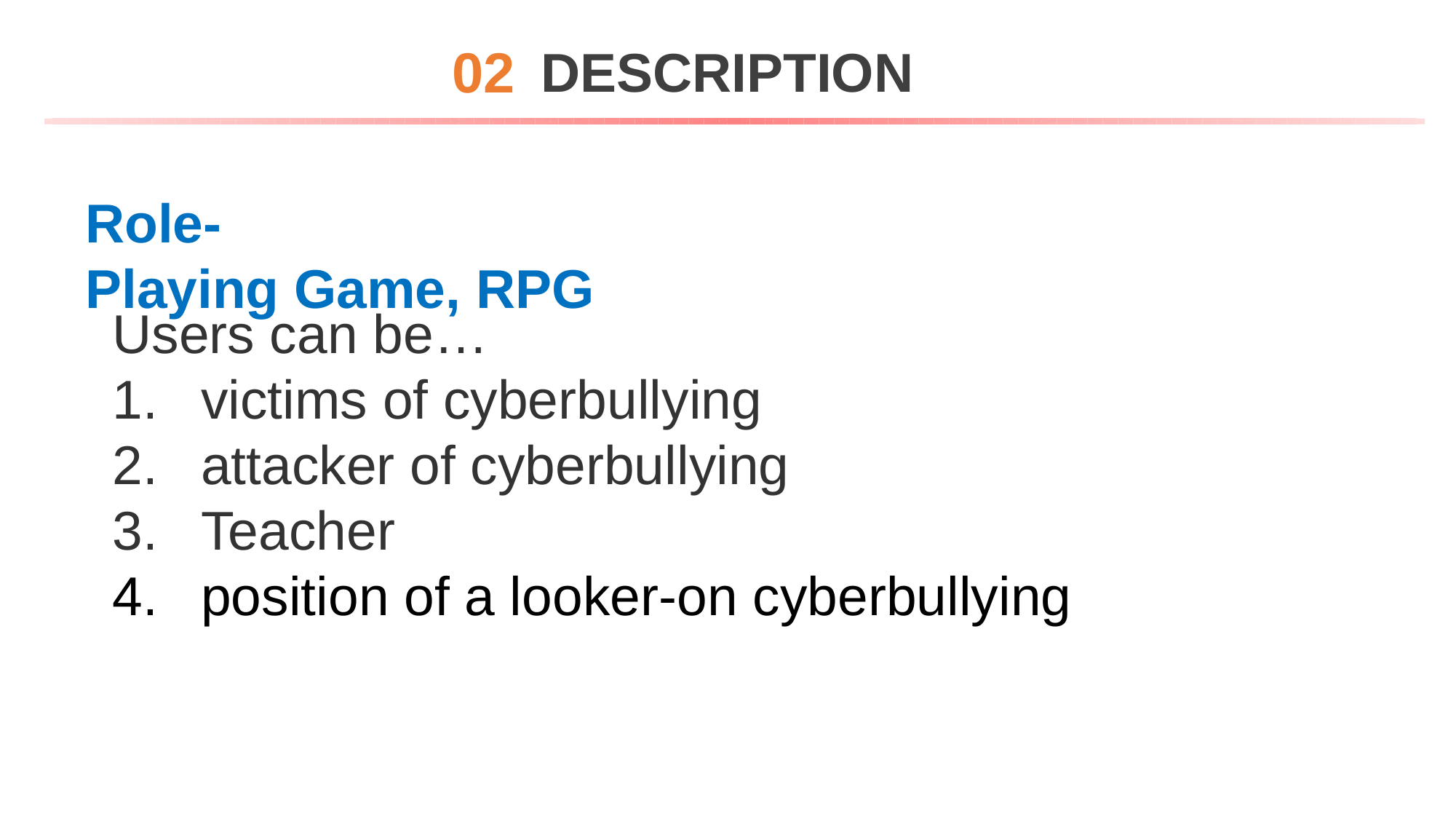

# DESCRIPTION
02

Role-Playing Game, RPG
Users can be…
victims of cyberbullying
attacker of cyberbullying
Teacher
position of a looker-on cyberbullying